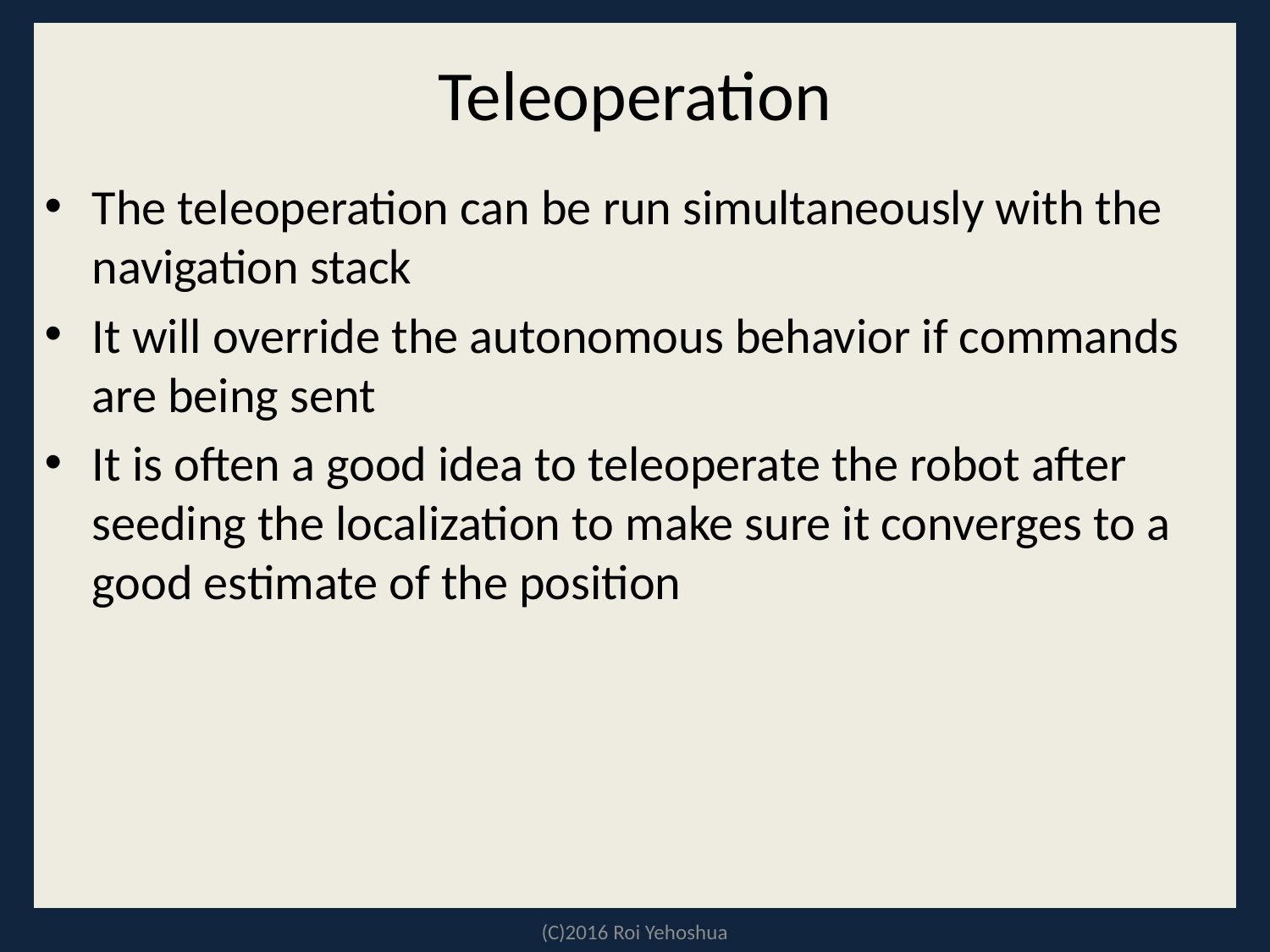

# Teleoperation
The teleoperation can be run simultaneously with the navigation stack
It will override the autonomous behavior if commands are being sent
It is often a good idea to teleoperate the robot after seeding the localization to make sure it converges to a good estimate of the position
(C)2016 Roi Yehoshua